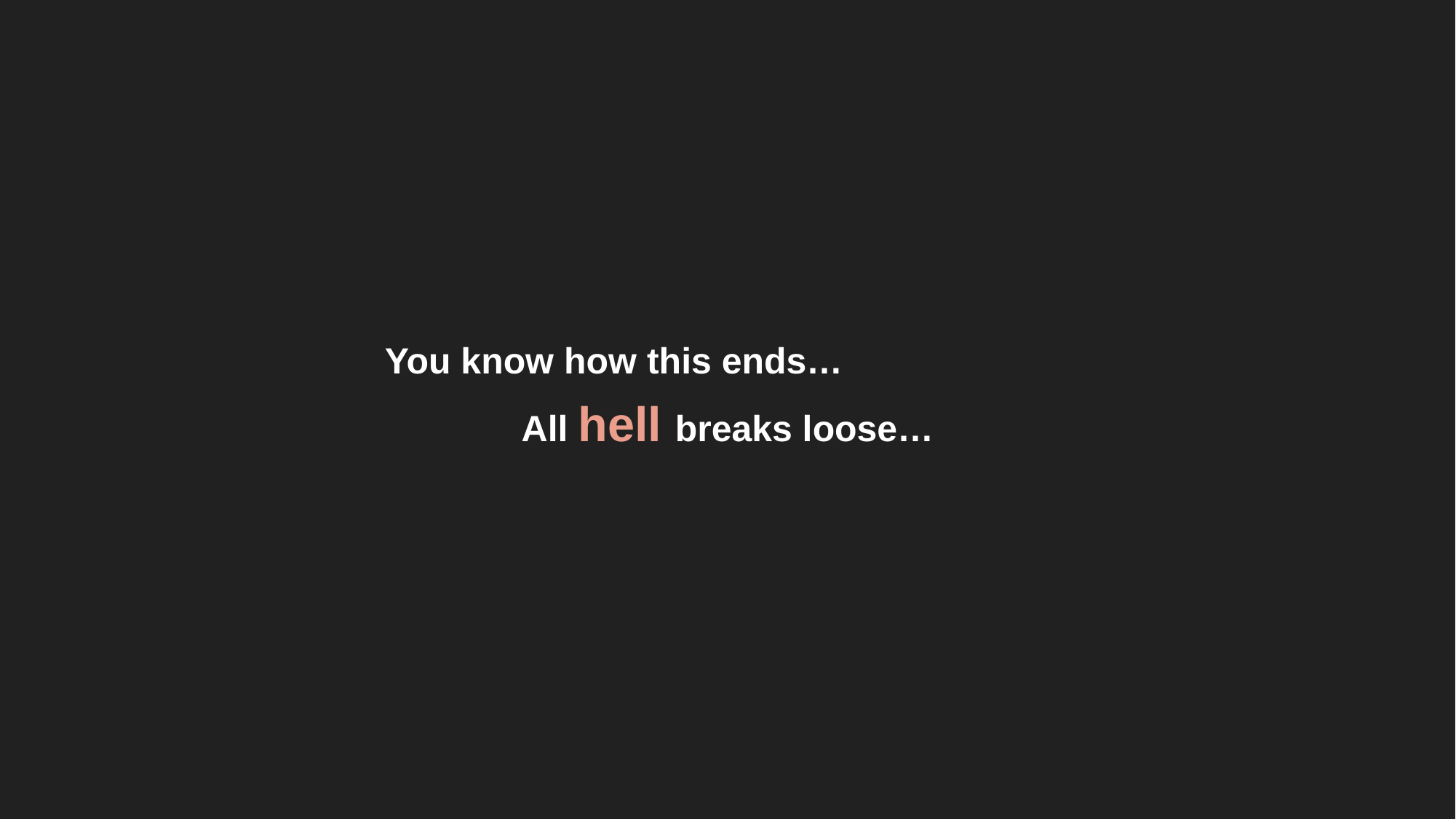

You know how this ends…
All hell breaks loose…